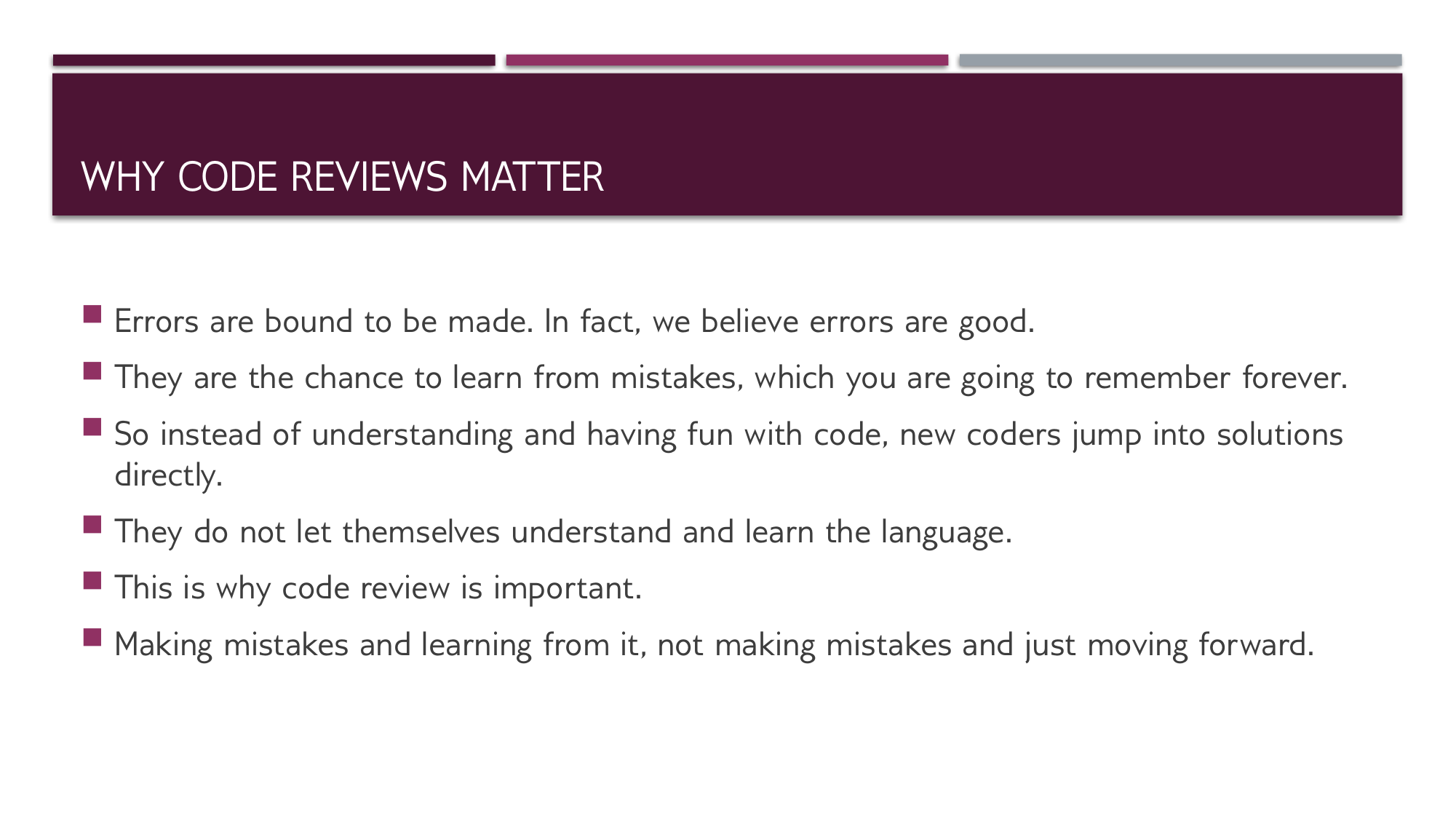

# Why code reviews matter
Errors are bound to be made. In fact, we believe errors are good.
They are the chance to learn from mistakes, which you are going to remember forever.
So instead of understanding and having fun with code, new coders jump into solutions directly.
They do not let themselves understand and learn the language.
This is why code review is important.
Making mistakes and learning from it, not making mistakes and just moving forward.